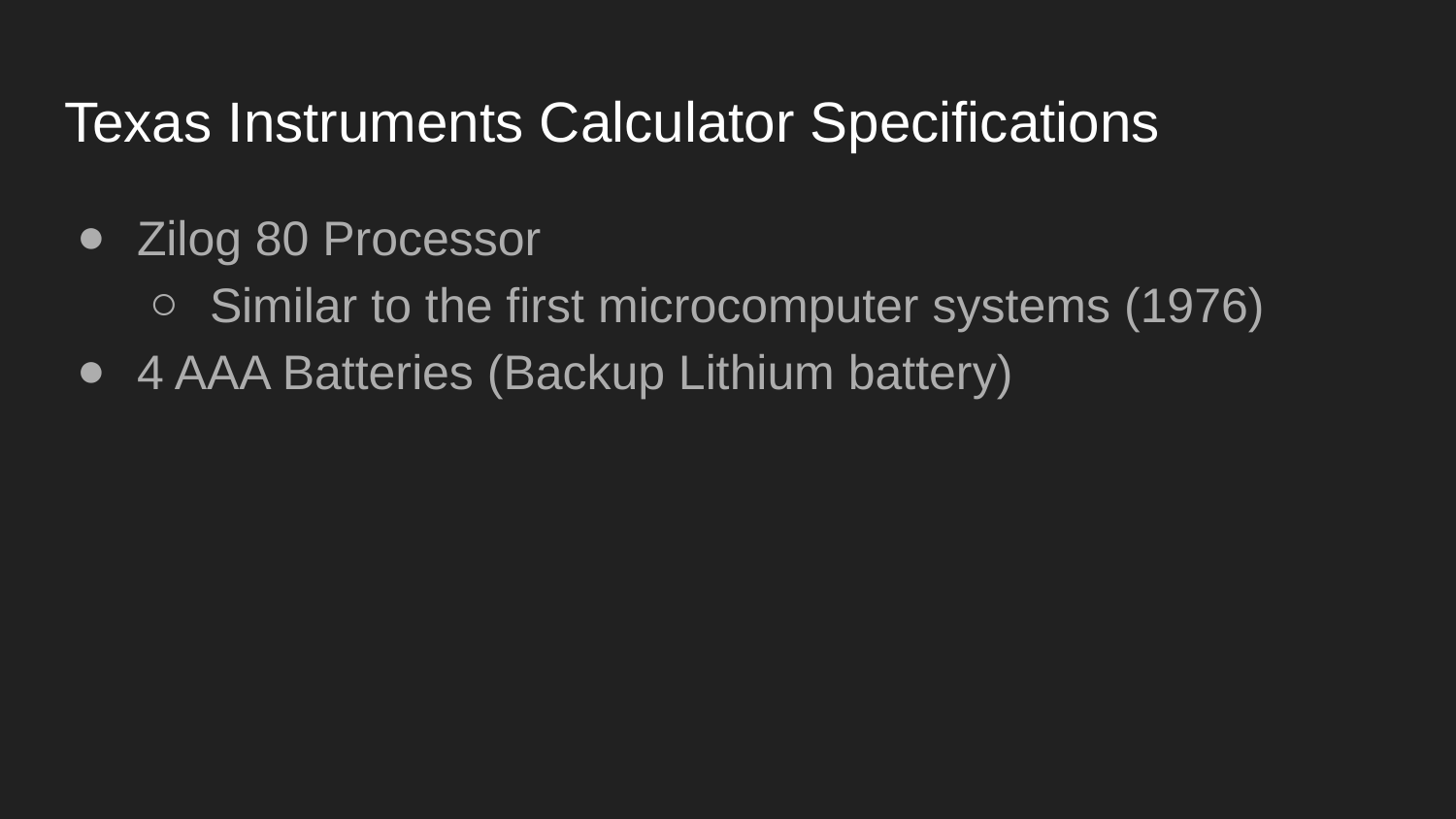

# Texas Instruments Calculator Specifications
Zilog 80 Processor
Similar to the first microcomputer systems (1976)
4 AAA Batteries (Backup Lithium battery)